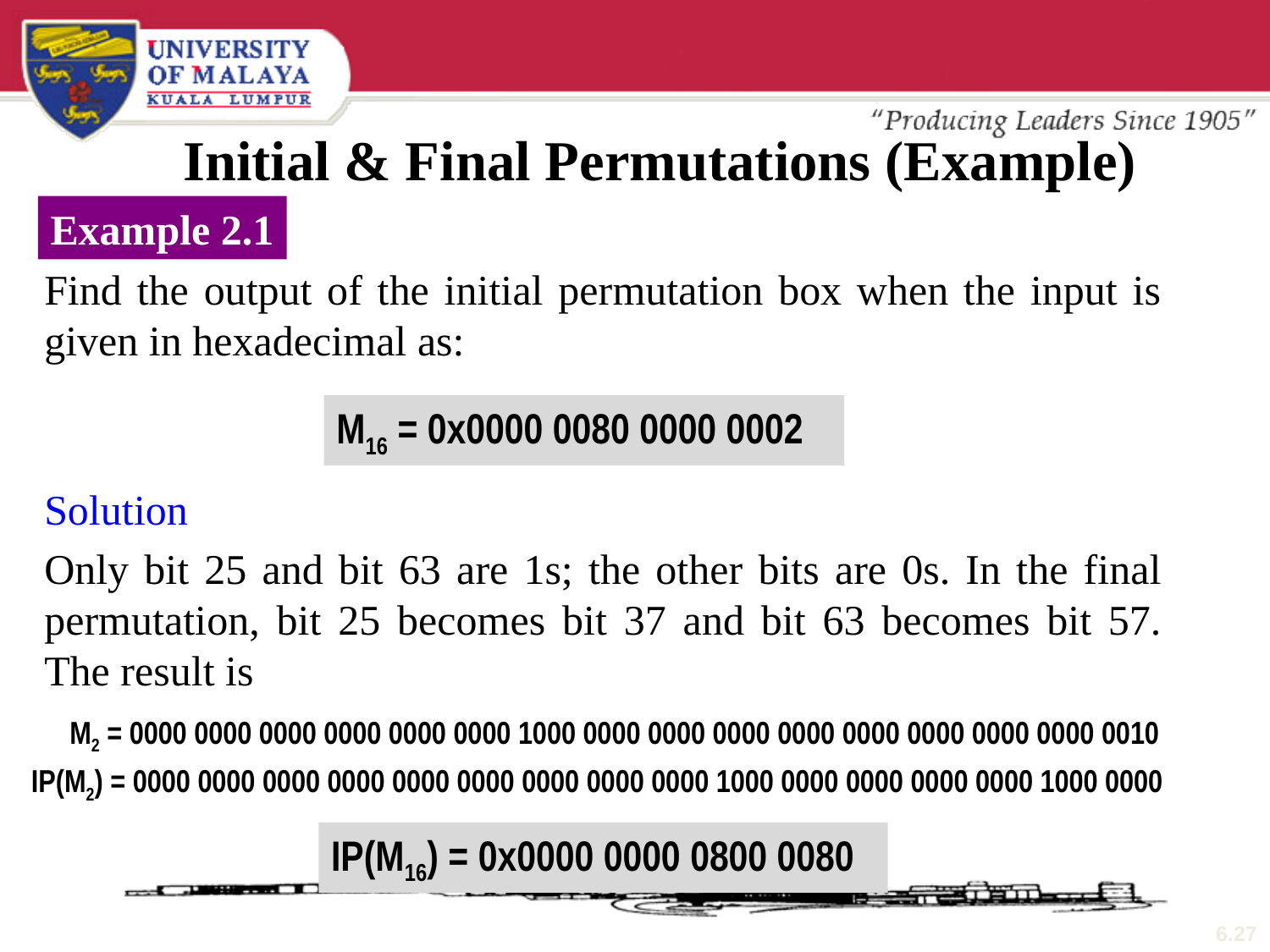

Initial & Final Permutations (Example)
Example 2.1
Find the output of the initial permutation box when the input is given in hexadecimal as:
M16 = 0x0000 0080 0000 0002
Solution
Only bit 25 and bit 63 are 1s; the other bits are 0s. In the final permutation, bit 25 becomes bit 37 and bit 63 becomes bit 57. The result is
M2 = 0000 0000 0000 0000 0000 0000 1000 0000 0000 0000 0000 0000 0000 0000 0000 0010
  IP(M2) = 0000 0000 0000 0000 0000 0000 0000 0000 0000 1000 0000 0000 0000 0000 1000 0000
IP(M16) = 0x0000 0000 0800 0080
6.27